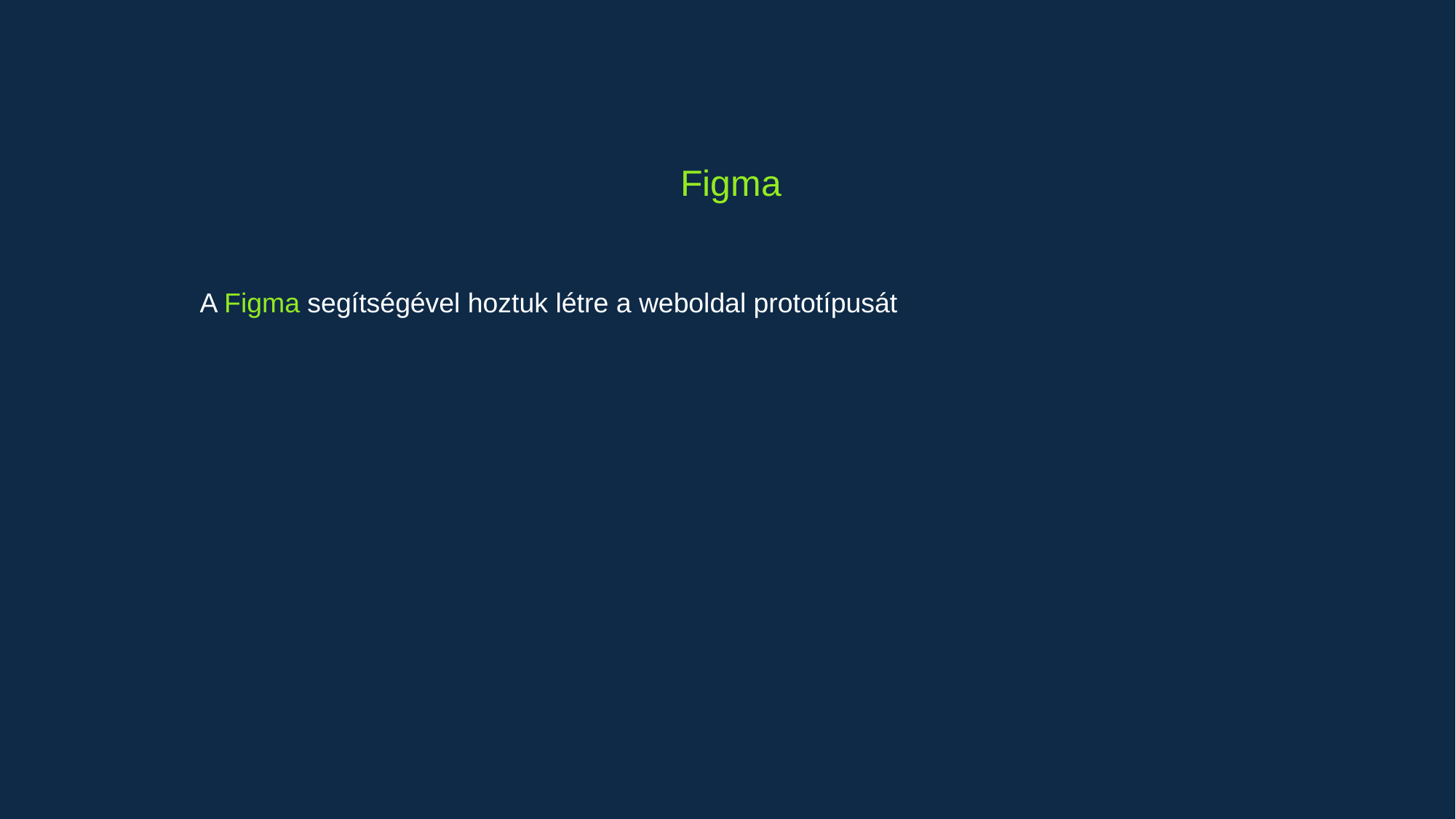

# Figma
A Figma segítségével hoztuk létre a weboldal prototípusát